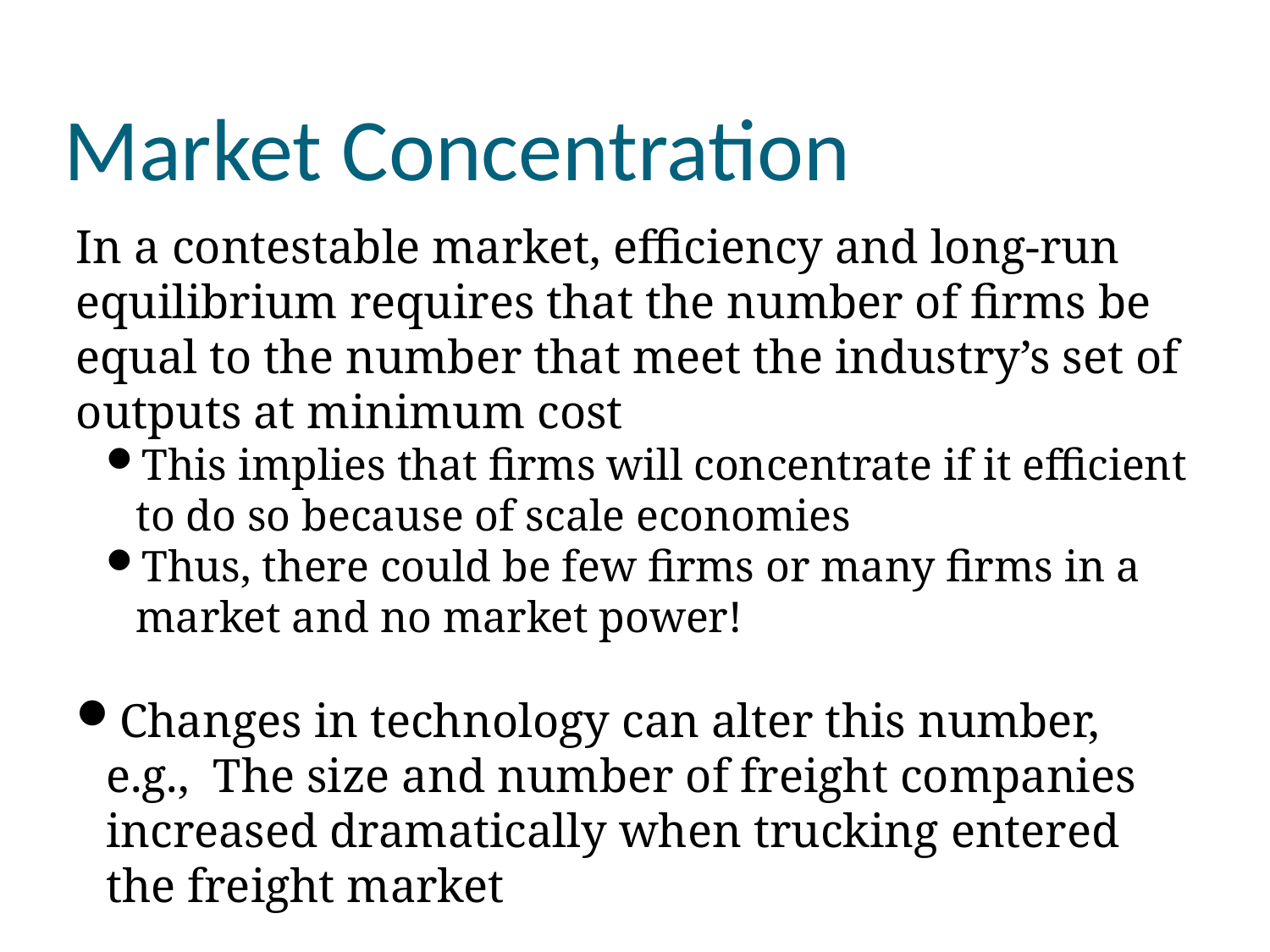

Market Concentration
In a contestable market, efficiency and long-run equilibrium requires that the number of firms be equal to the number that meet the industry’s set of outputs at minimum cost
This implies that firms will concentrate if it efficient to do so because of scale economies
Thus, there could be few firms or many firms in a market and no market power!

Changes in technology can alter this number, e.g.,  The size and number of freight companies increased dramatically when trucking entered the freight market